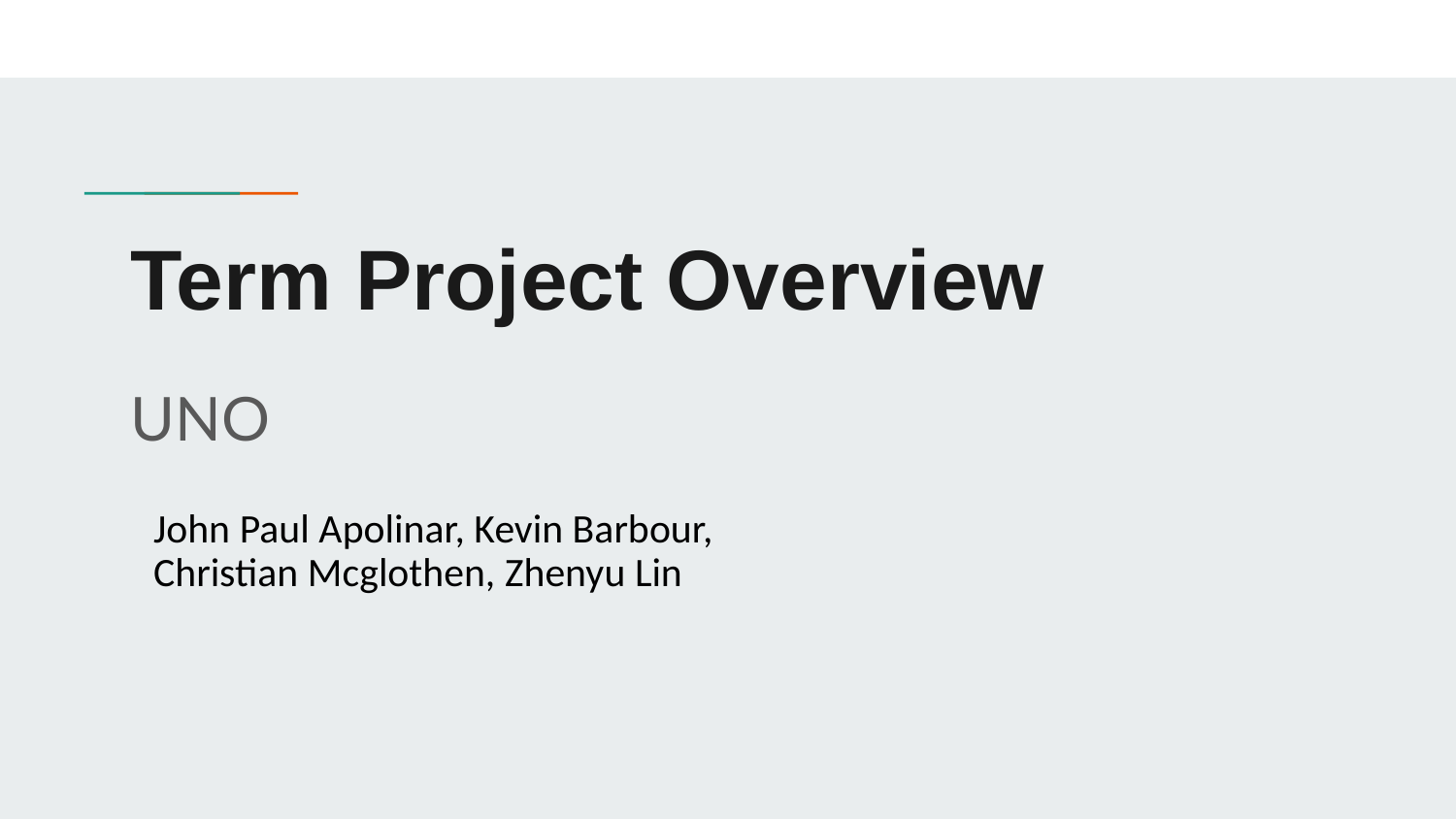

# Term Project Overview
UNO
John Paul Apolinar, Kevin Barbour, Christian Mcglothen, Zhenyu Lin